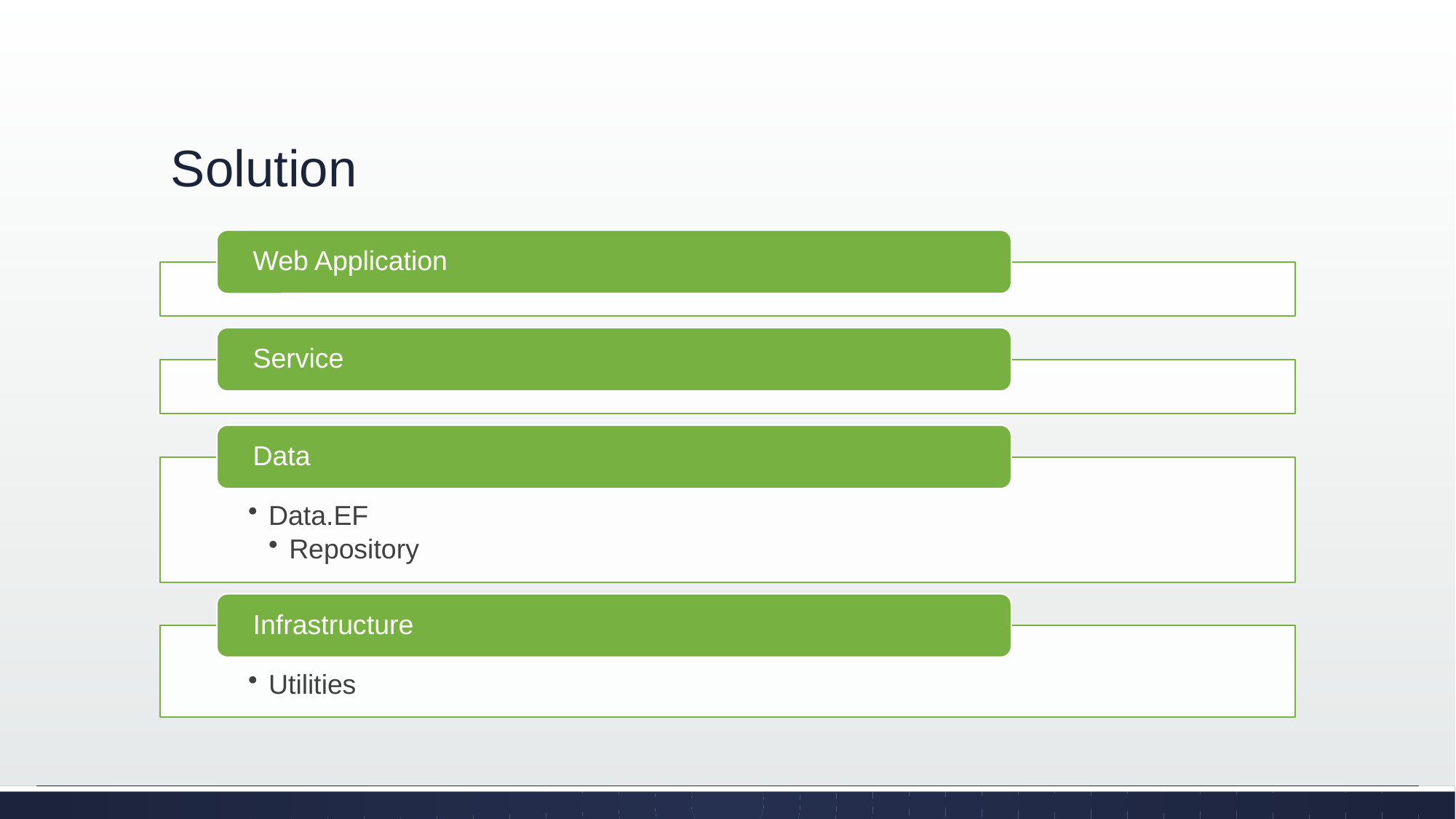

# Solution
Web Application
Service
Data.EF
Repository
Data
Utilities
Infrastructure